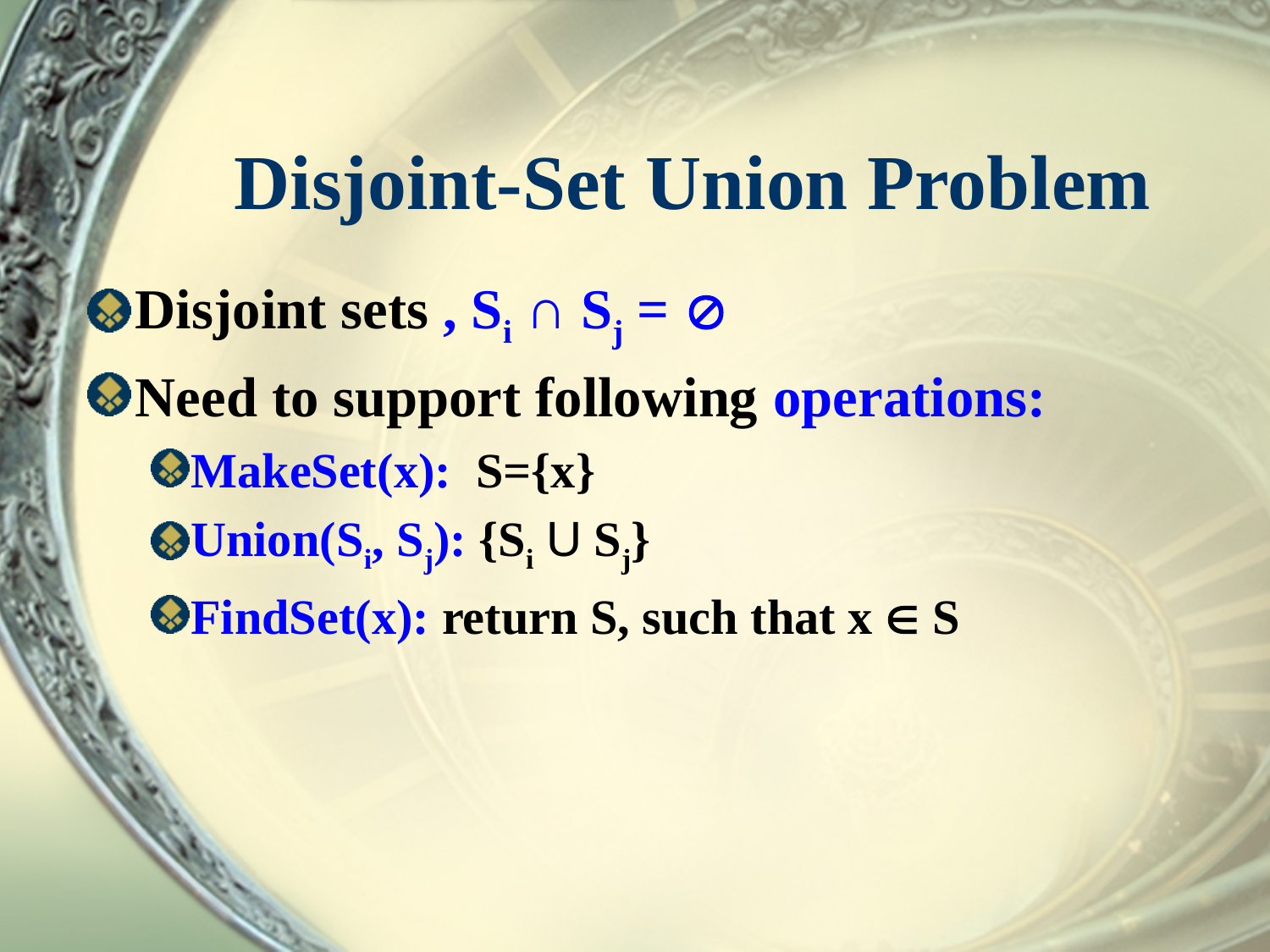

# Disjoint-Set Union Problem
Disjoint sets , Si ∩ Sj = ∅
Need to support following operations:
MakeSet(x):  S={x}
Union(Si, Sj): {Si U Sj}
FindSet(x): return S, such that x ∈ S